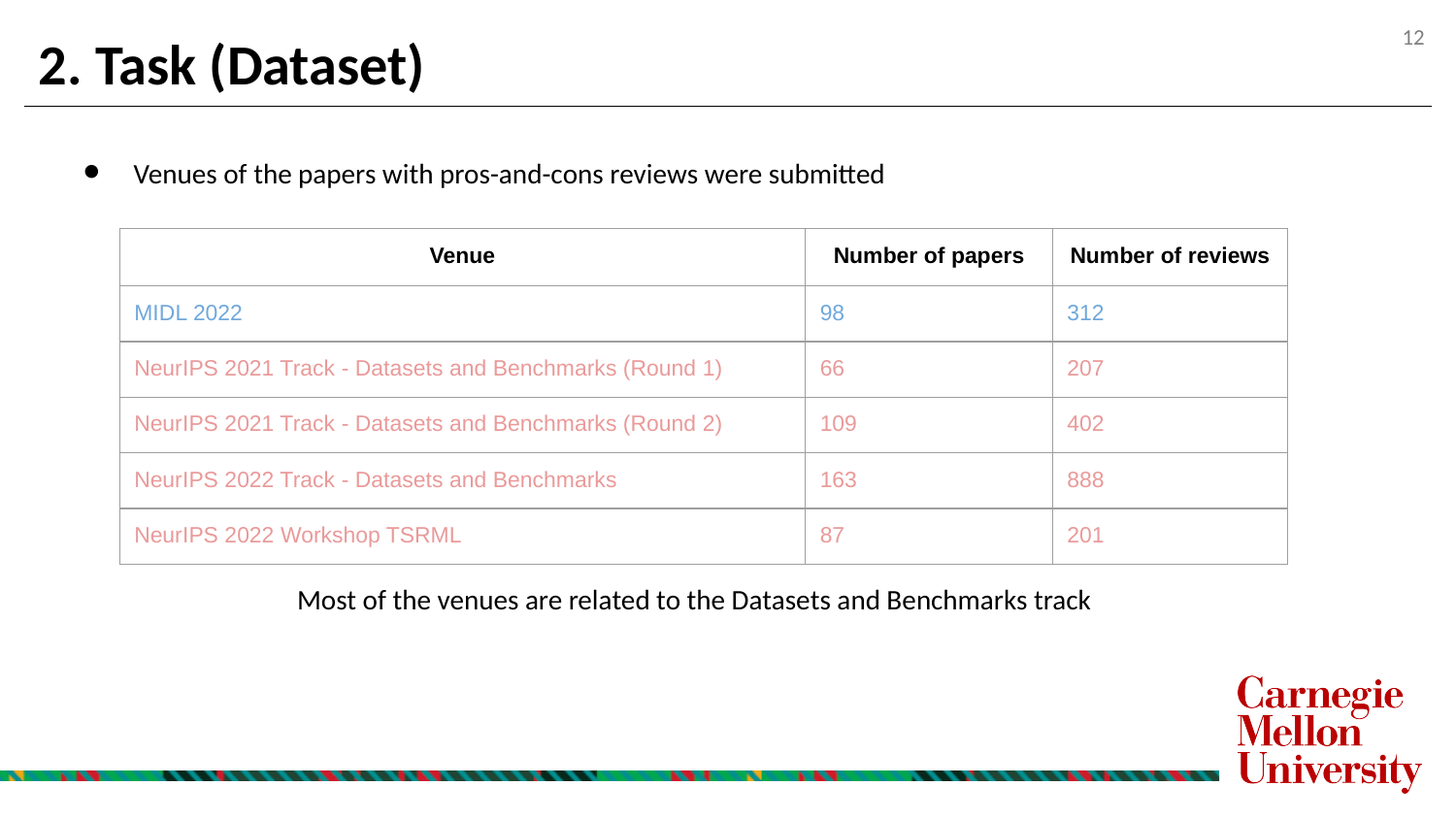

2. Task (Dataset)
Venues of the papers with pros-and-cons reviews were submitted
| Venue | Number of papers | Number of reviews |
| --- | --- | --- |
| MIDL 2022 | 98 | 312 |
| NeurIPS 2021 Track - Datasets and Benchmarks (Round 1) | 66 | 207 |
| NeurIPS 2021 Track - Datasets and Benchmarks (Round 2) | 109 | 402 |
| NeurIPS 2022 Track - Datasets and Benchmarks | 163 | 888 |
| NeurIPS 2022 Workshop TSRML | 87 | 201 |
Most of the venues are related to the Datasets and Benchmarks track